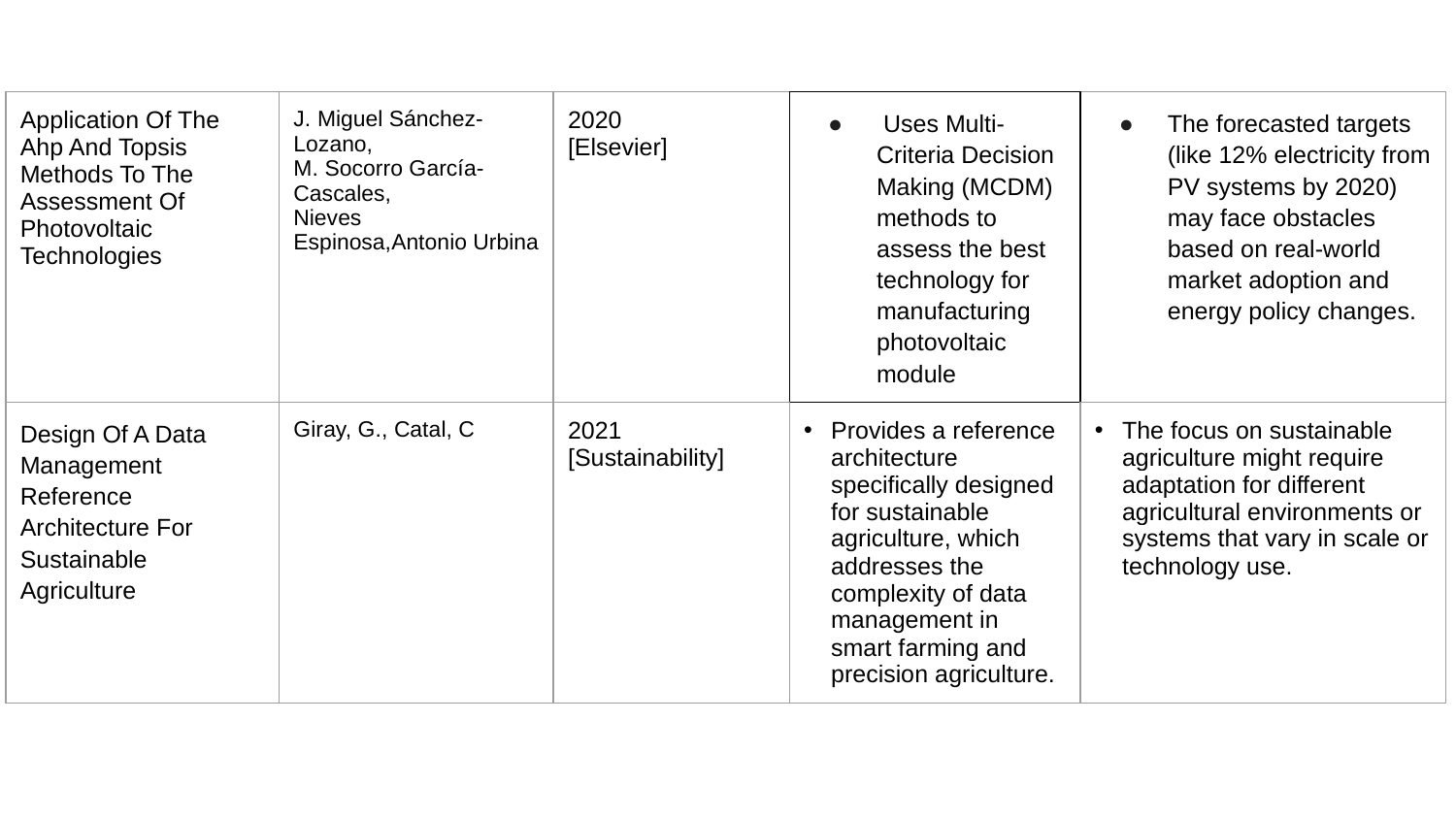

| Application Of The Ahp And Topsis Methods To The Assessment Of Photovoltaic Technologies | J. Miguel Sánchez-Lozano, M. Socorro García-Cascales, Nieves Espinosa,Antonio Urbina | 2020 [Elsevier] | Uses Multi-Criteria Decision Making (MCDM) methods to assess the best technology for manufacturing photovoltaic module | The forecasted targets (like 12% electricity from PV systems by 2020) may face obstacles based on real-world market adoption and energy policy changes. |
| --- | --- | --- | --- | --- |
| Design Of A Data Management Reference Architecture For Sustainable Agriculture | Giray, G., Catal, C | 2021 [Sustainability] | Provides a reference architecture specifically designed for sustainable agriculture, which addresses the complexity of data management in smart farming and precision agriculture. | The focus on sustainable agriculture might require adaptation for different agricultural environments or systems that vary in scale or technology use. |